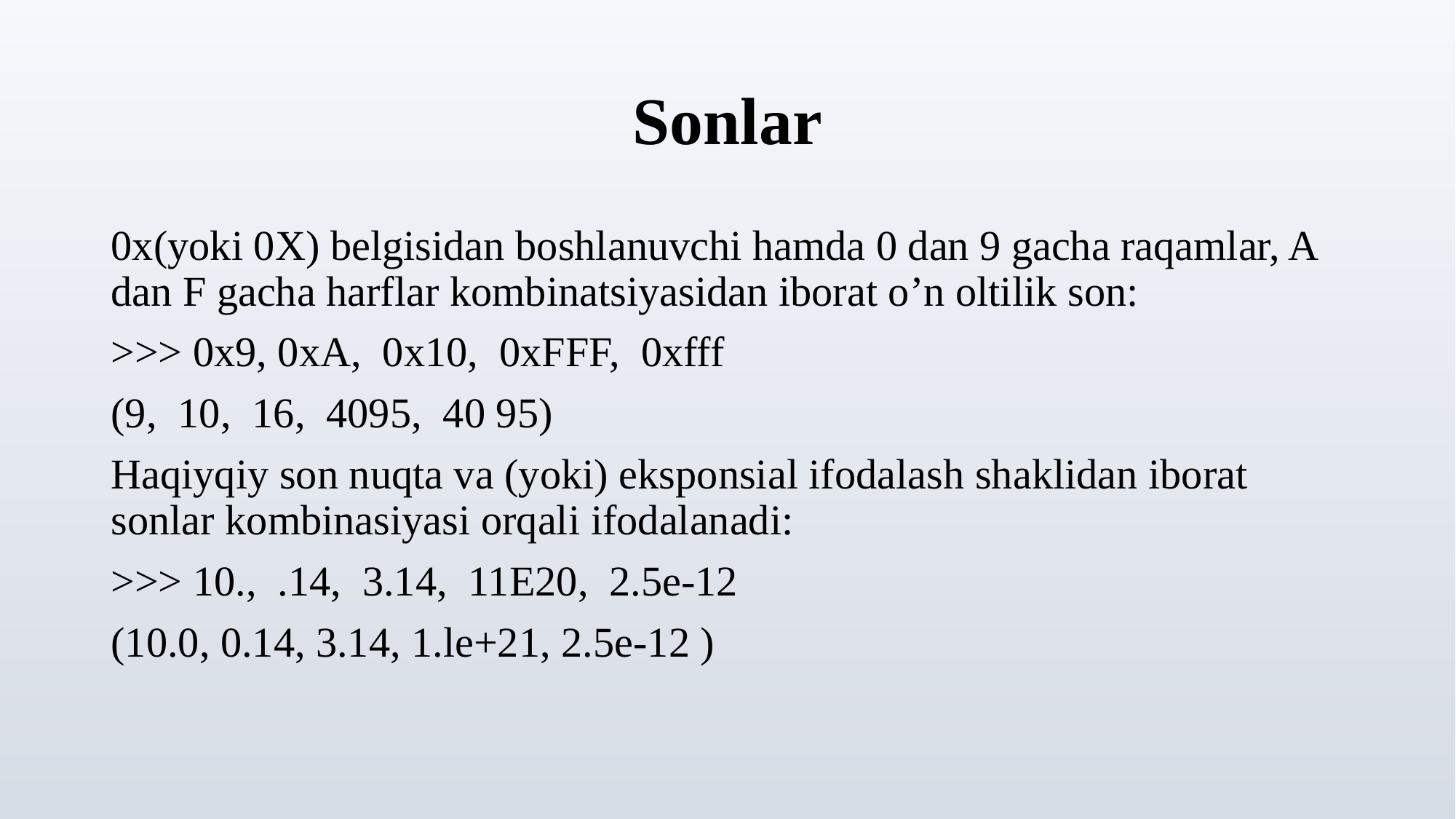

# Sonlar
0x(yoki 0X) belgisidan boshlanuvchi hamda 0 dan 9 gacha raqamlar, A dan F gacha harflar kombinatsiyasidan iborat o’n oltilik son:
>>> 0x9, 0xA,  0x10,  0xFFF,  0xfff
(9,  10,  16,  4095,  40 95)
Haqiyqiy son nuqta va (yoki) eksponsial ifodalash shaklidan iborat sonlar kombinasiyasi orqali ifodalanadi:
>>> 10.,  .14,  3.14,  11Е20,  2.5e-12
(10.0, 0.14, 3.14, 1.le+21, 2.5е-12 )